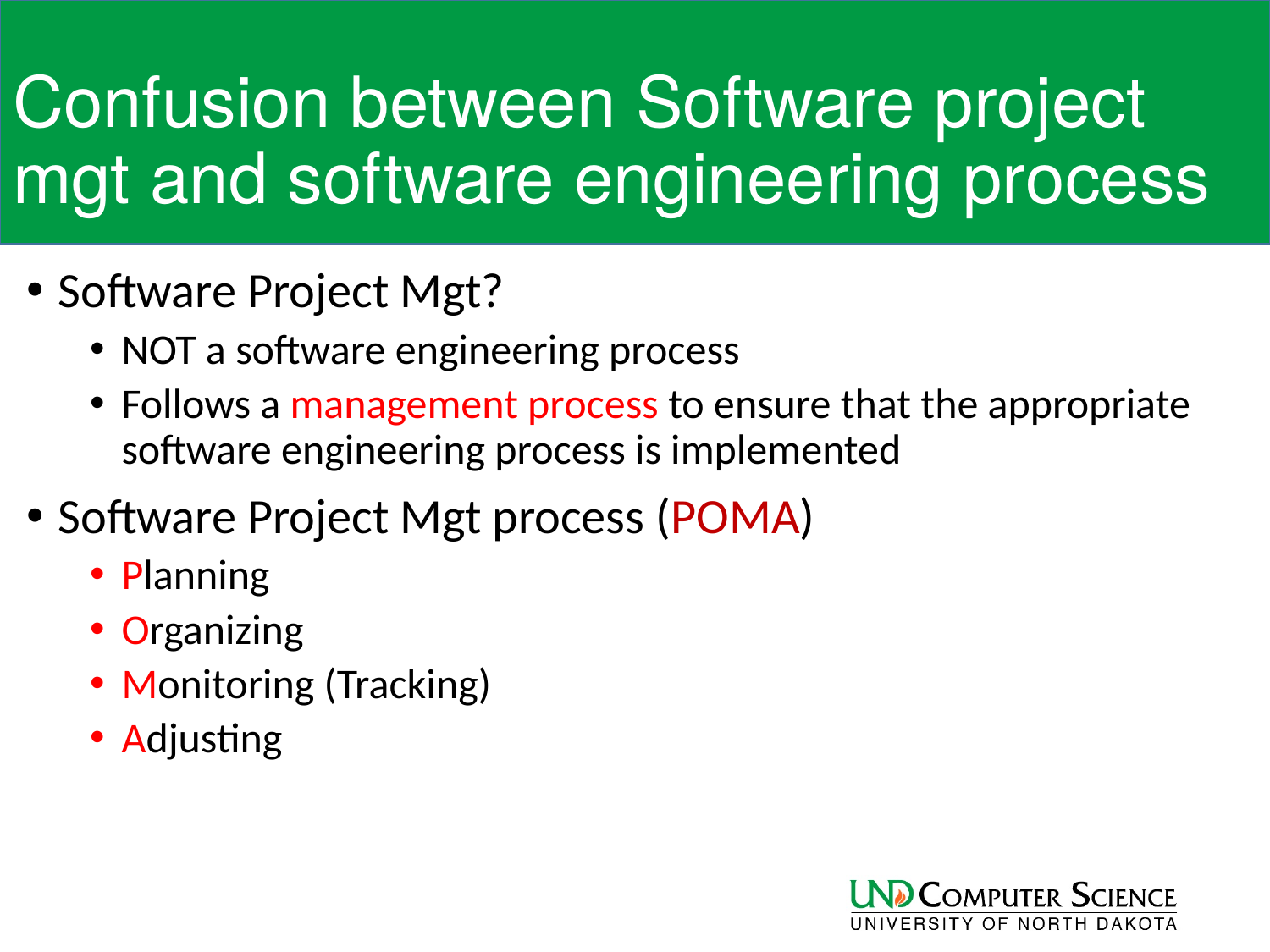

# Confusion between Software project mgt and software engineering process
Software Project Mgt?
NOT a software engineering process
Follows a management process to ensure that the appropriate software engineering process is implemented
Software Project Mgt process (POMA)
Planning
Organizing
Monitoring (Tracking)
Adjusting